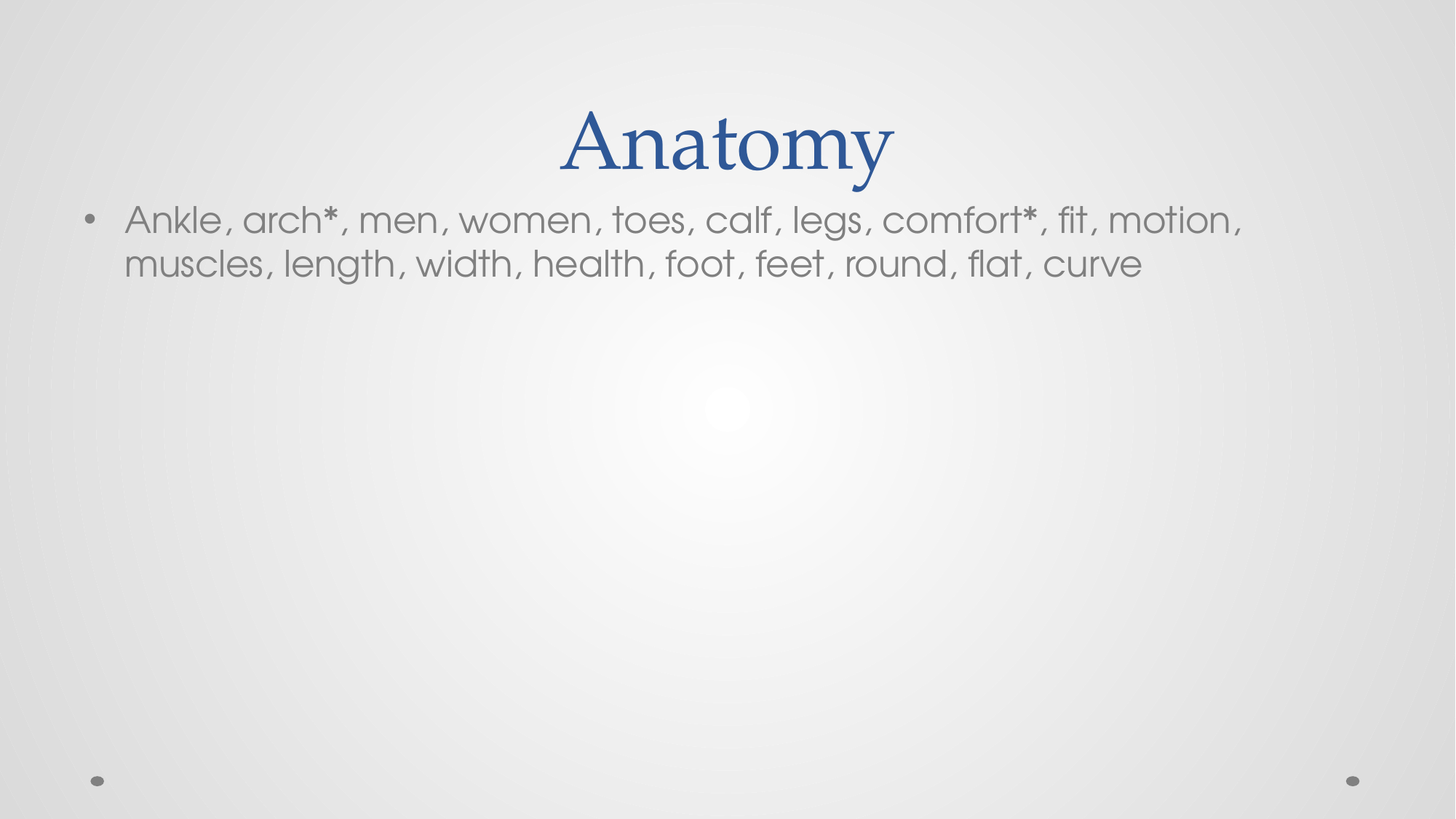

# Anatomy
Ankle, arch*, men, women, toes, calf, legs, comfort*, fit, motion, muscles, length, width, health, foot, feet, round, flat, curve